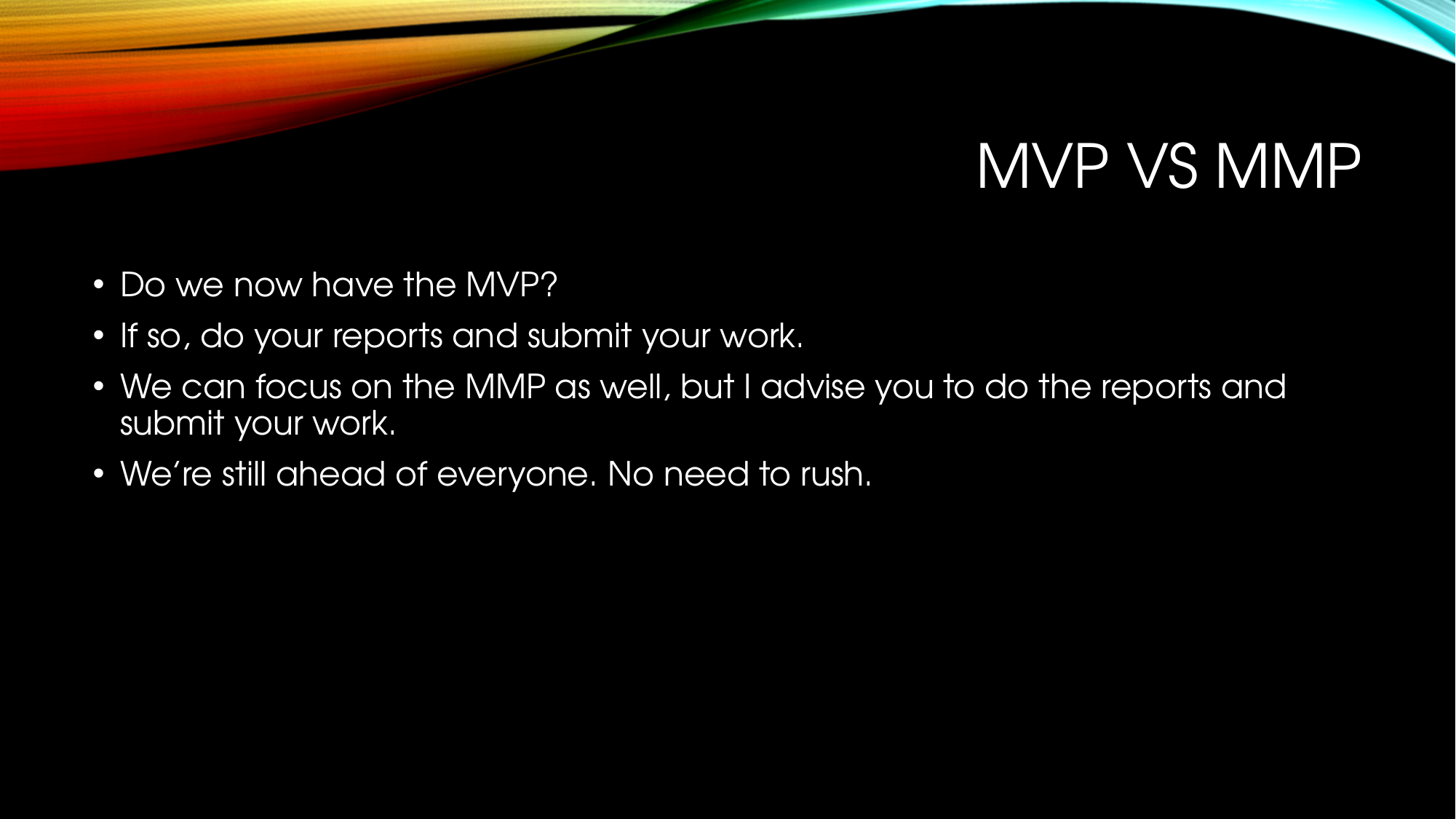

# MVP VS MMP
Do we now have the MVP?
If so, do your reports and submit your work.
We can focus on the MMP as well, but I advise you to do the reports and submit your work.
We’re still ahead of everyone. No need to rush.